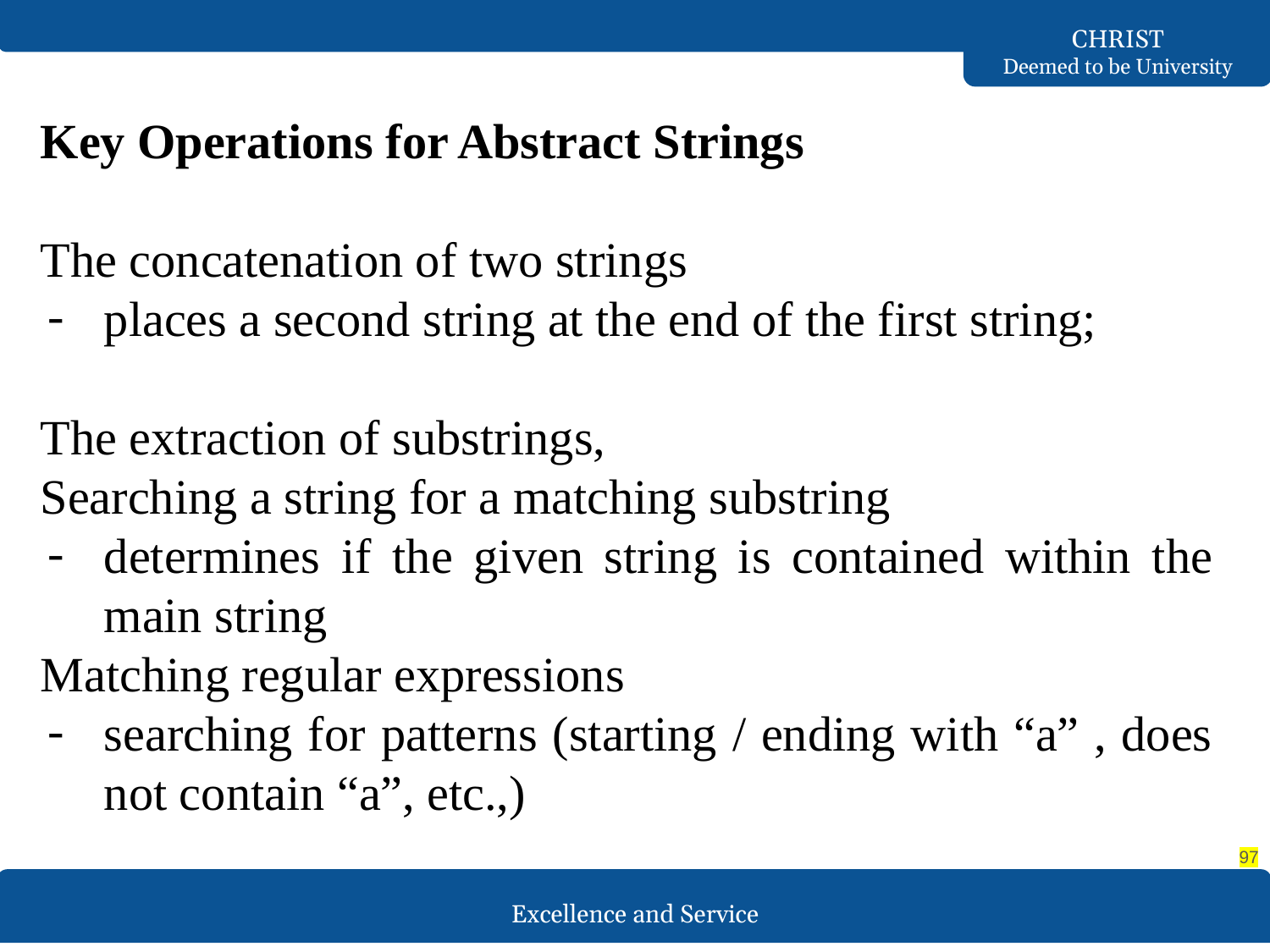

#
Key Operations for Abstract Strings

The concatenation of two strings
places a second string at the end of the first string;

The extraction of substrings,
Searching a string for a matching substring
determines if the given string is contained within the main string
Matching regular expressions
searching for patterns (starting / ending with “a” , does not contain “a”, etc.,)

97